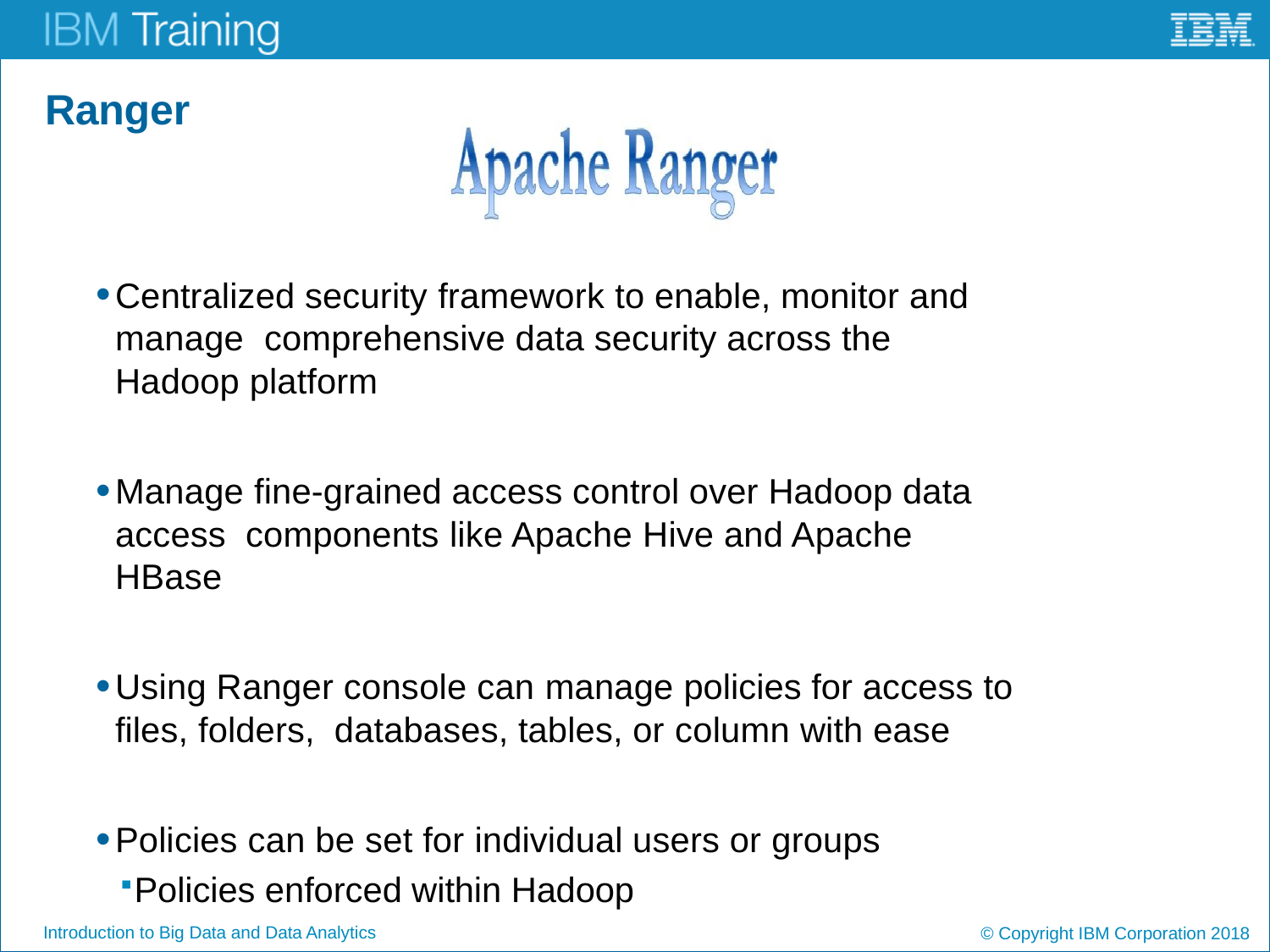

# Ranger

Centralized security framework to enable, monitor and manage  comprehensive data security across the Hadoop platform

Manage fine-grained access control over Hadoop data access  components like Apache Hive and Apache HBase

Using Ranger console can manage policies for access to files, folders,  databases, tables, or column with ease

Policies can be set for individual users or groups
Policies enforced within Hadoop